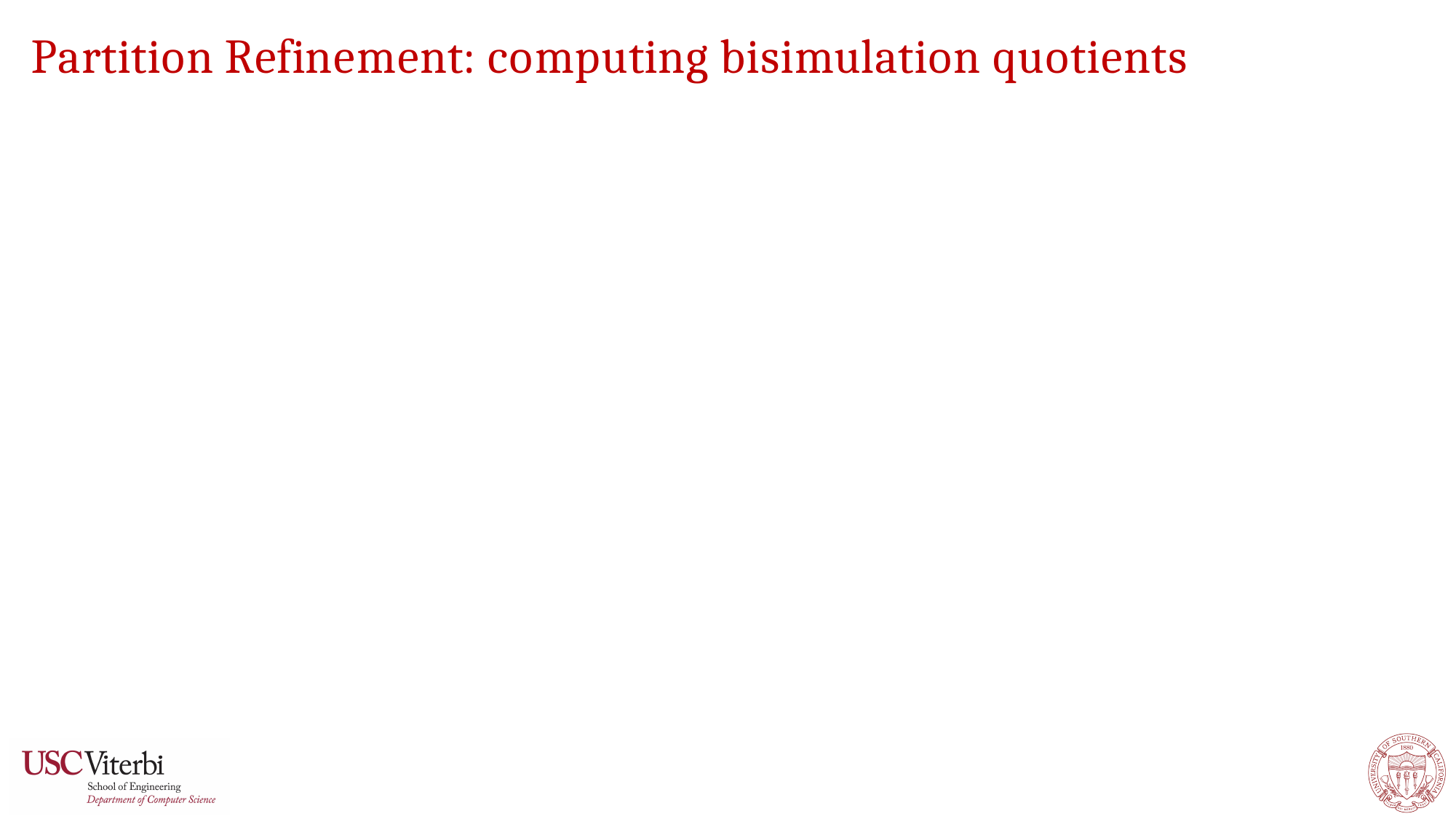

# Partition Refinement: computing bisimulation quotients

38